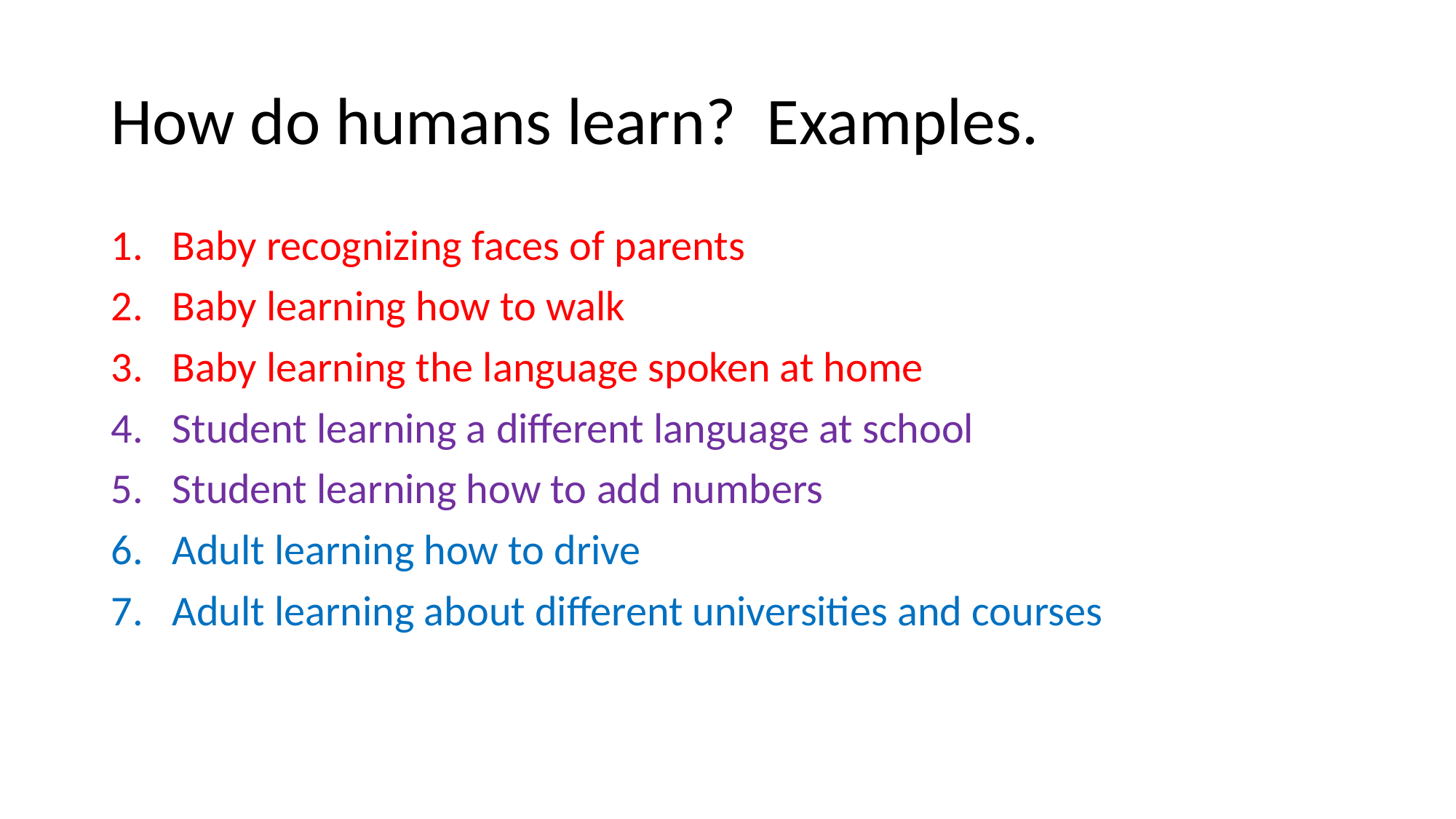

# How do humans learn?  Examples.
Baby recognizing faces of parents
Baby learning how to walk
Baby learning the language spoken at home
Student learning a different language at school
Student learning how to add numbers
Adult learning how to drive
Adult learning about different universities and courses